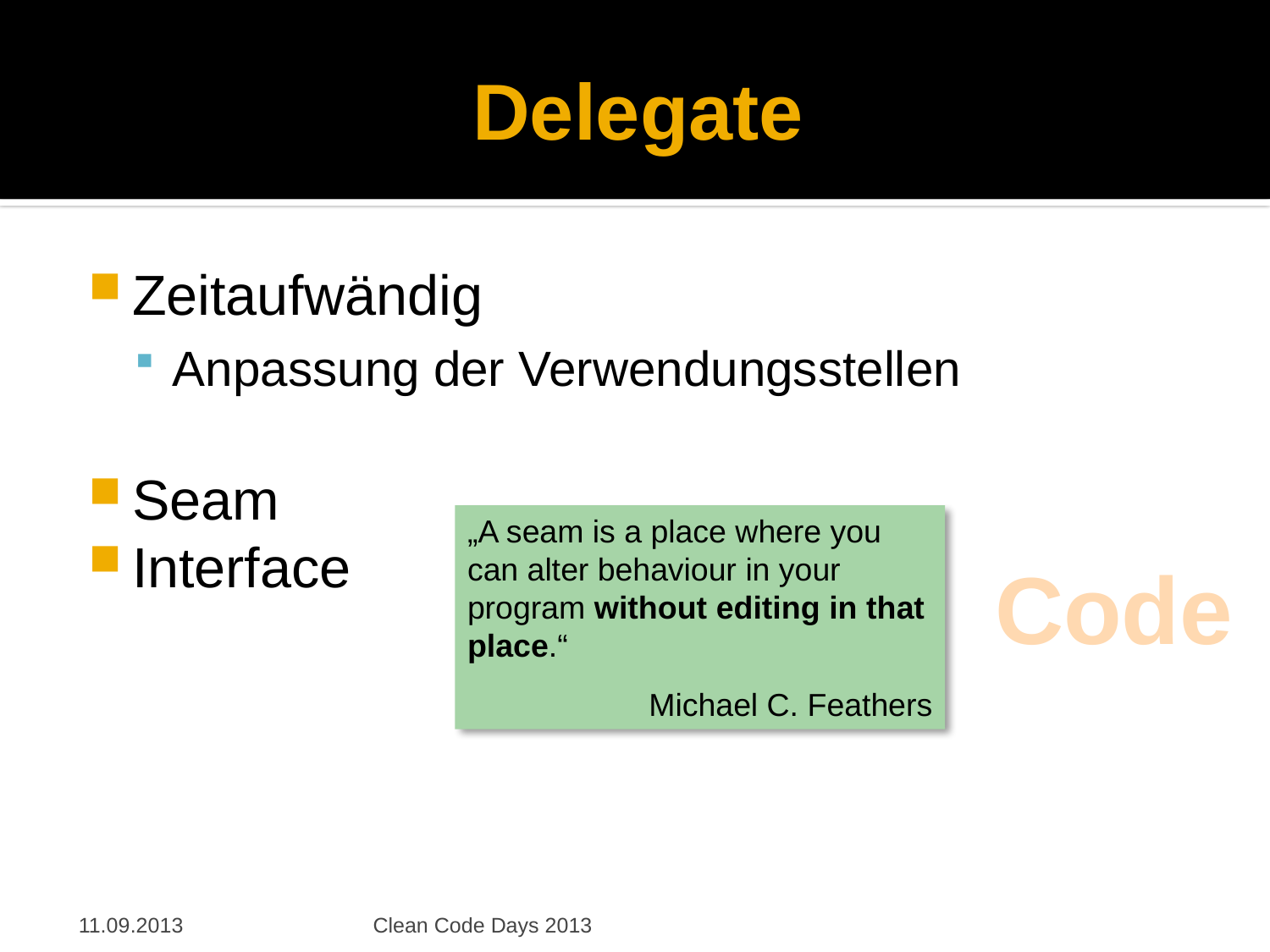

# Delegate
Zeitaufwändig
Anpassung der Verwendungsstellen

Seam
Interface
„A seam is a place where you can alter behaviour in your program without editing in that place.“
Michael C. Feathers
Code
11.09.2013
Clean Code Days 2013